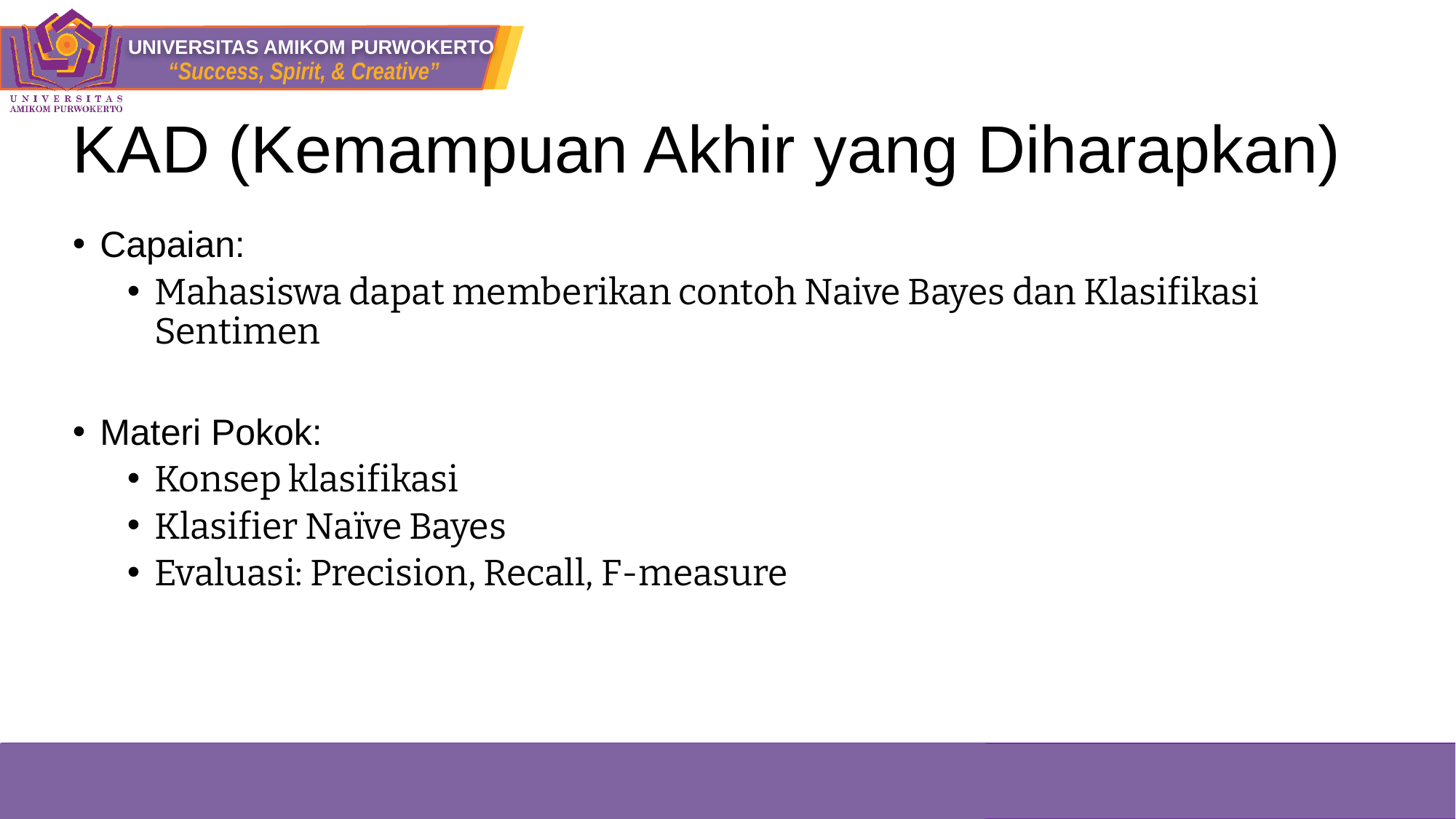

# KAD (Kemampuan Akhir yang Diharapkan)
Capaian:
Mahasiswa dapat memberikan contoh Naive Bayes dan Klasifikasi Sentimen

Materi Pokok:
Konsep klasifikasi
Klasifier Naïve Bayes
Evaluasi: Precision, Recall, F-measure